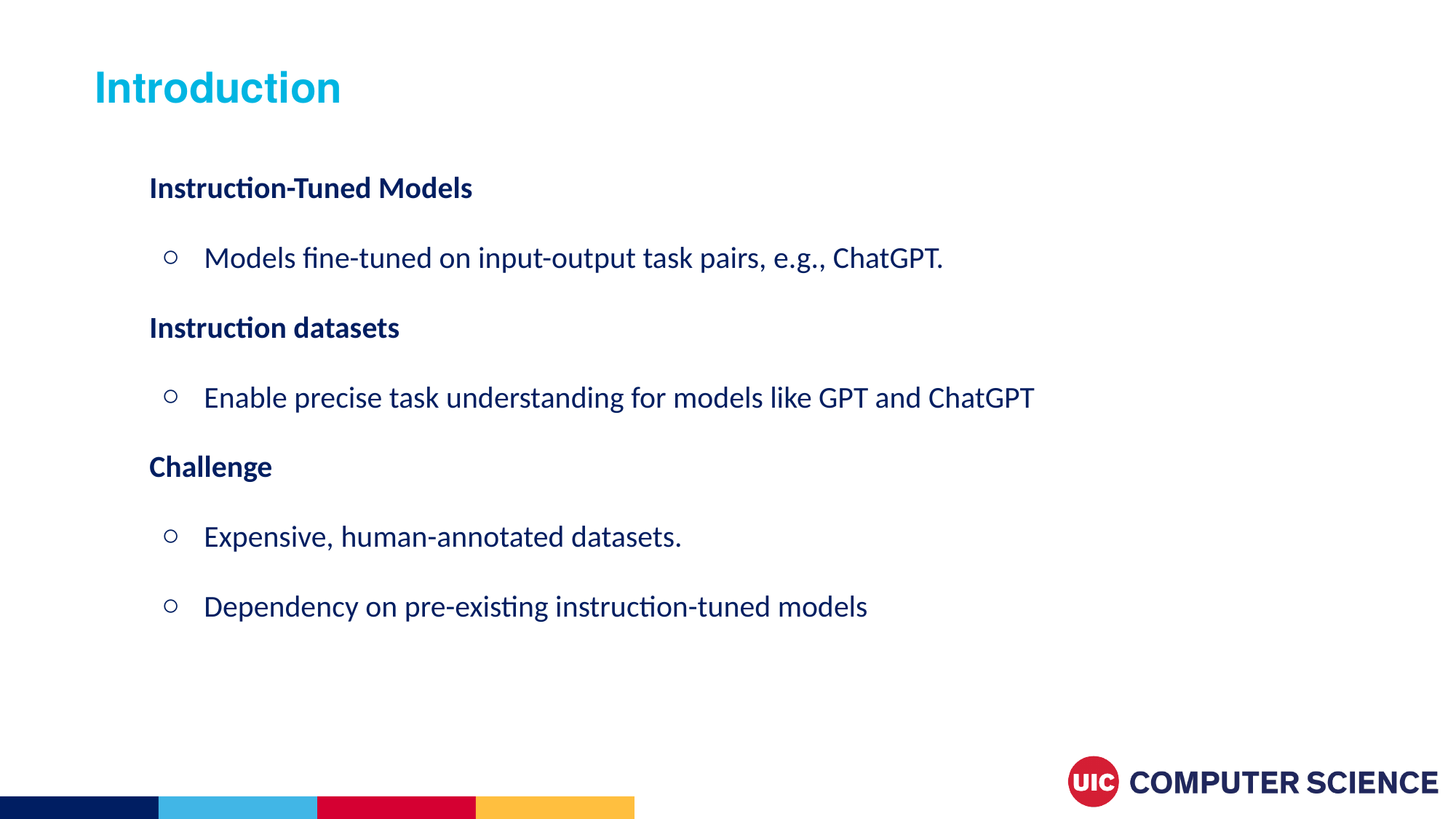

Introduction
Instruction-Tuned Models
Models fine-tuned on input-output task pairs, e.g., ChatGPT.
Instruction datasets
Enable precise task understanding for models like GPT and ChatGPT
Challenge
Expensive, human-annotated datasets.
Dependency on pre-existing instruction-tuned models